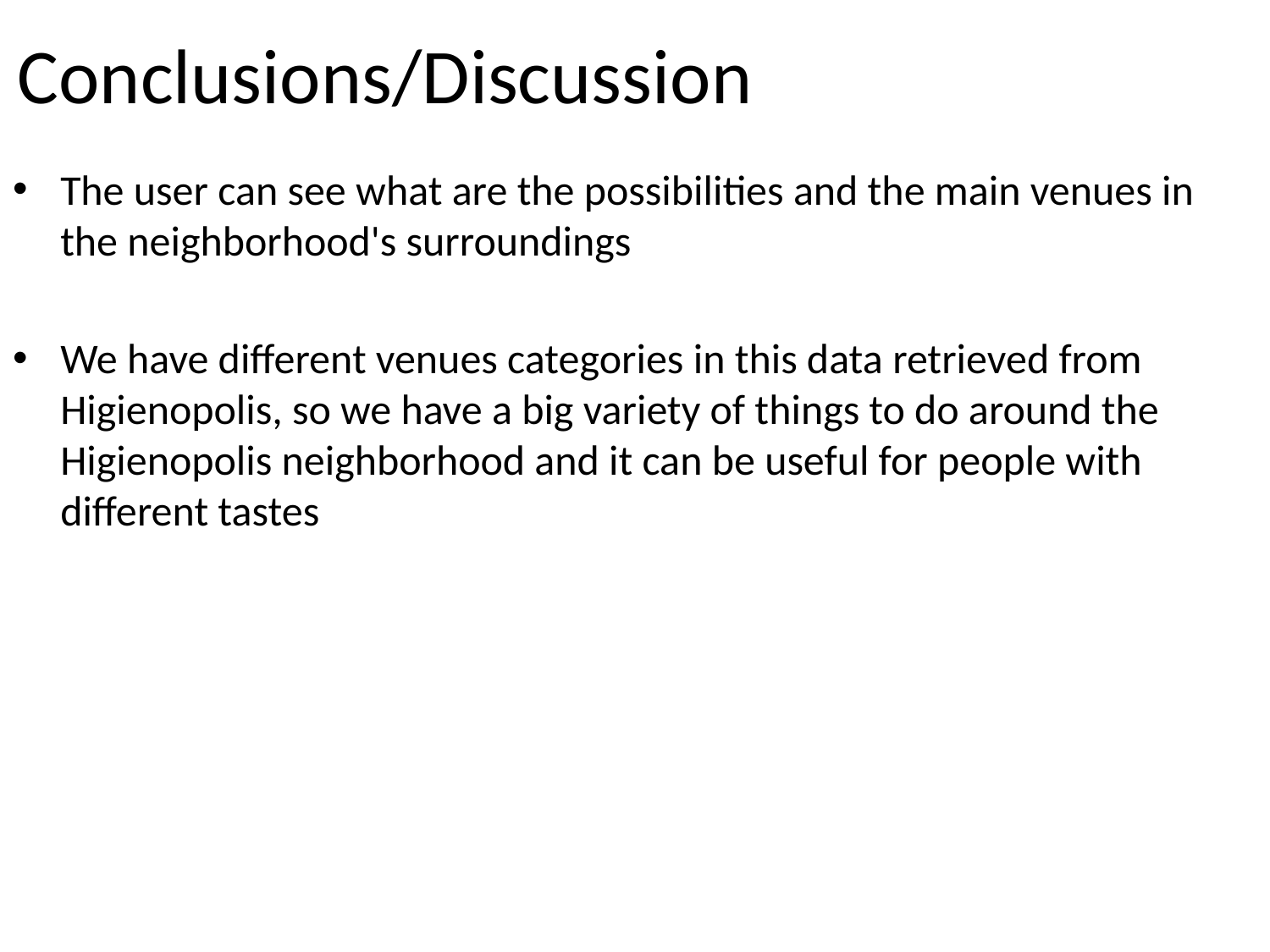

# Conclusions/Discussion
The user can see what are the possibilities and the main venues in the neighborhood's surroundings

We have different venues categories in this data retrieved from Higienopolis, so we have a big variety of things to do around the Higienopolis neighborhood and it can be useful for people with different tastes